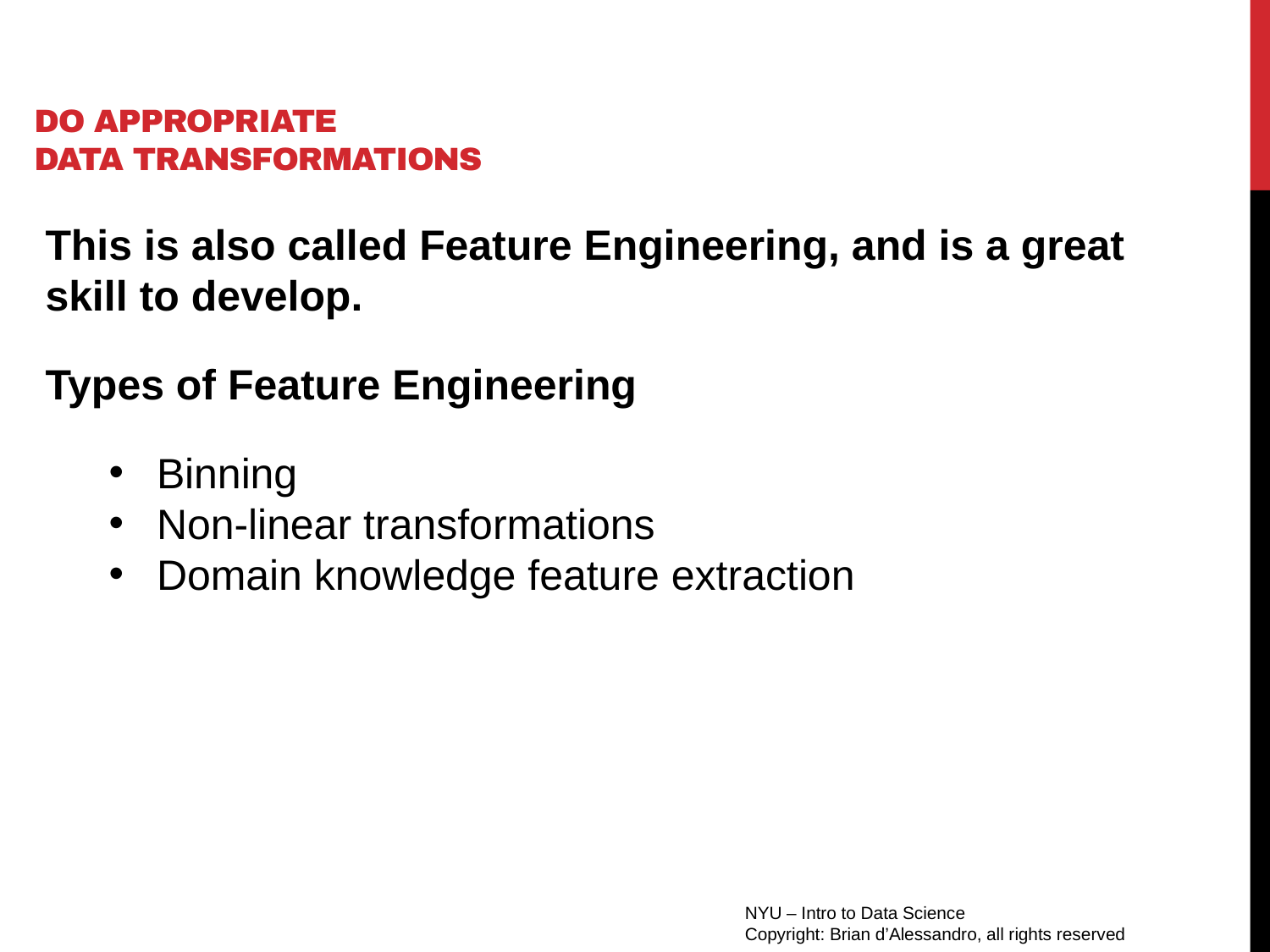

# Do appropriate data transformations
This is also called Feature Engineering, and is a great skill to develop.

Types of Feature Engineering

Binning
Non-linear transformations
Domain knowledge feature extraction